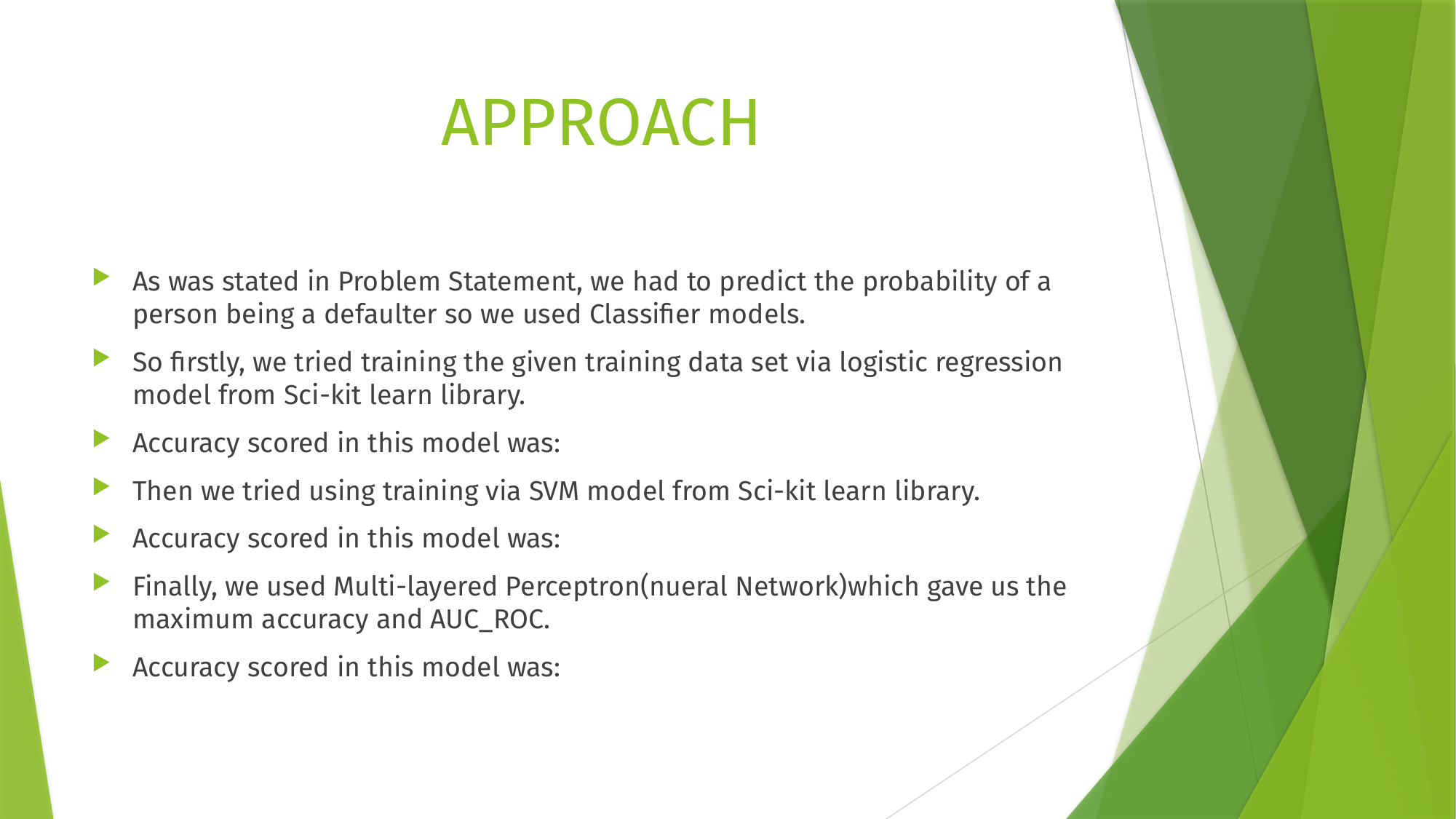

# APPROACH
As was stated in Problem Statement, we had to predict the probability of a person being a defaulter so we used Classifier models.
So firstly, we tried training the given training data set via logistic regression model from Sci-kit learn library.
Accuracy scored in this model was:
Then we tried using training via SVM model from Sci-kit learn library.
Accuracy scored in this model was:
Finally, we used Multi-layered Perceptron(nueral Network)which gave us the maximum accuracy and AUC_ROC.
Accuracy scored in this model was: